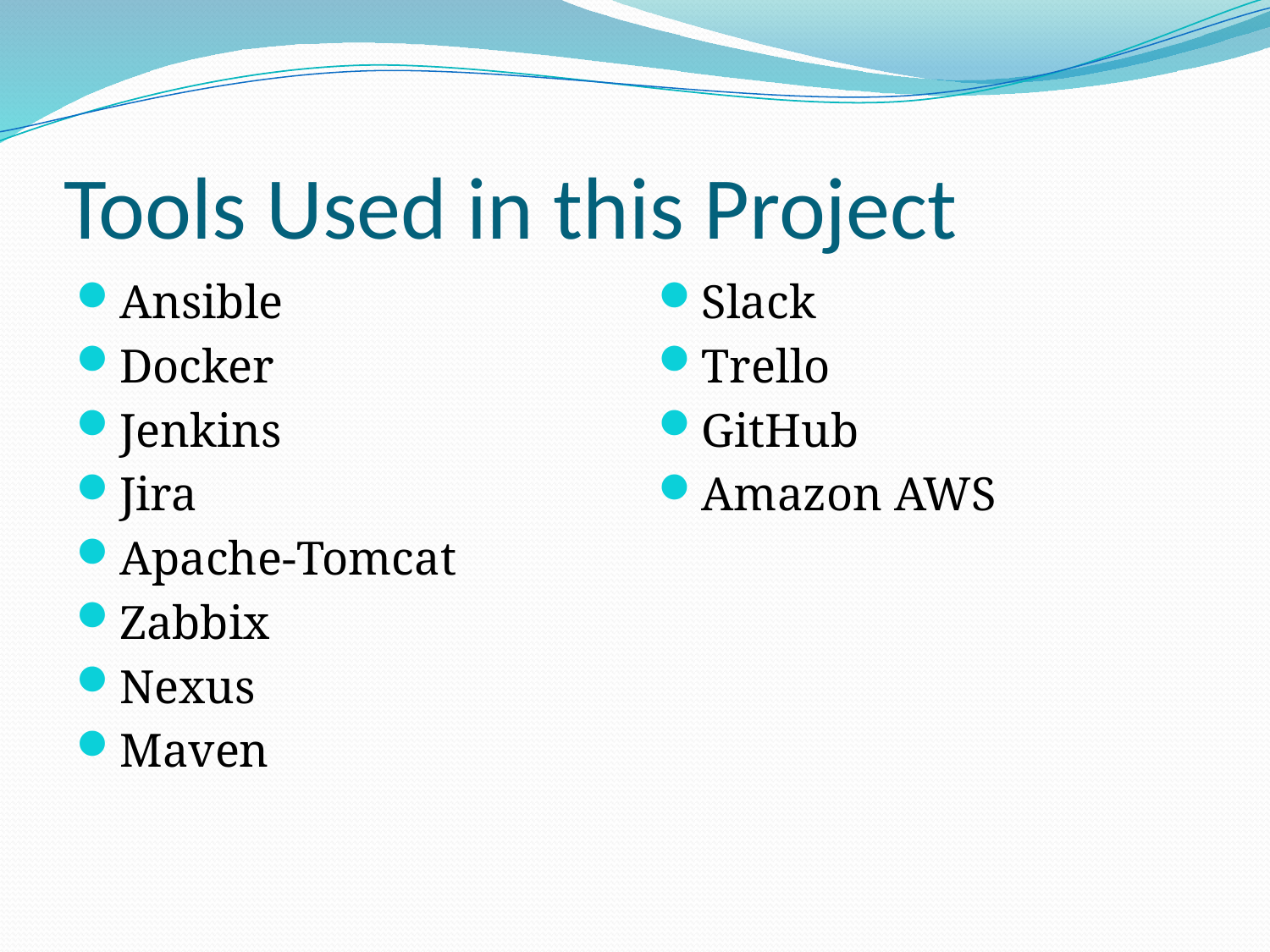

# Tools Used in this Project
Ansible
Docker
Jenkins
Jira
Apache-Tomcat
Zabbix
Nexus
Maven
Slack
Trello
GitHub
Amazon AWS